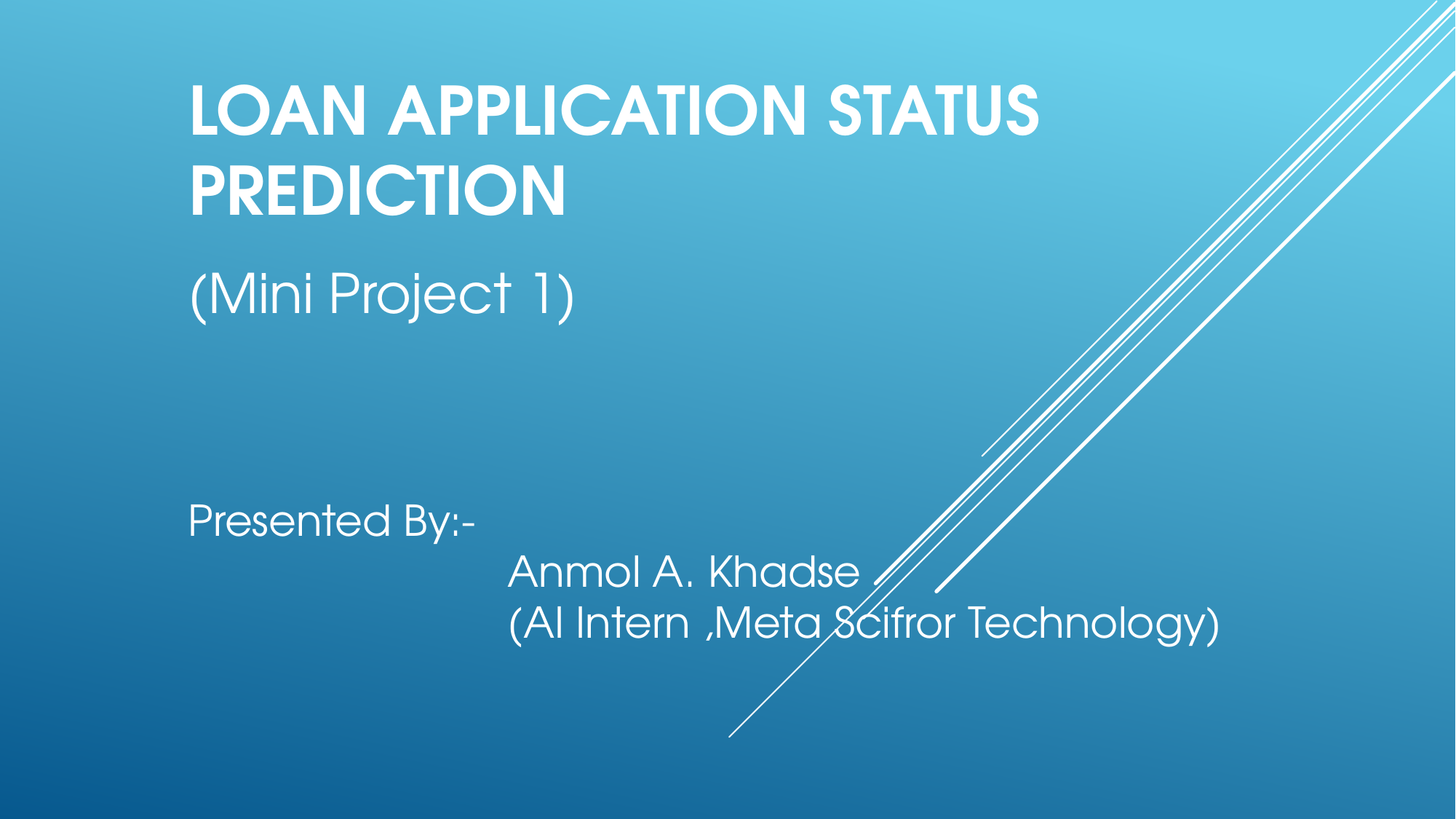

LOAN APPLICATION STATUS PREDICTION
(Mini Project 1)
Presented By:-
                           Anmol A. Khadse
                           (AI Intern ,Meta Scifror Technology)